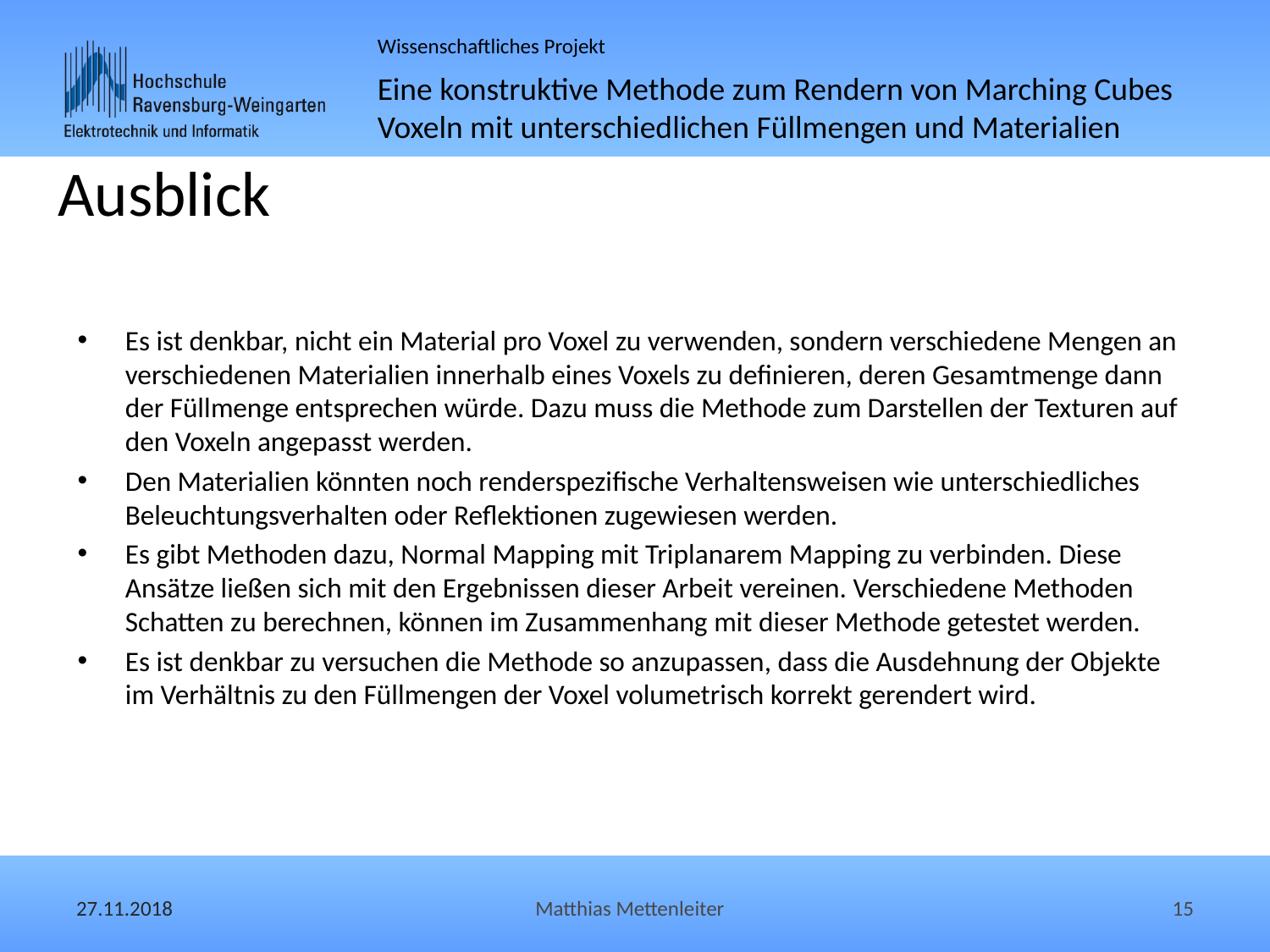

# Ausblick
Es ist denkbar, nicht ein Material pro Voxel zu verwenden, sondern verschiedene Mengen an verschiedenen Materialien innerhalb eines Voxels zu definieren, deren Gesamtmenge dann der Füllmenge entsprechen würde. Dazu muss die Methode zum Darstellen der Texturen auf den Voxeln angepasst werden.
Den Materialien könnten noch renderspezifische Verhaltensweisen wie unterschiedliches Beleuchtungsverhalten oder Reflektionen zugewiesen werden.
Es gibt Methoden dazu, Normal Mapping mit Triplanarem Mapping zu verbinden. Diese Ansätze ließen sich mit den Ergebnissen dieser Arbeit vereinen. Verschiedene Methoden Schatten zu berechnen, können im Zusammenhang mit dieser Methode getestet werden.
Es ist denkbar zu versuchen die Methode so anzupassen, dass die Ausdehnung der Objekte im Verhältnis zu den Füllmengen der Voxel volumetrisch korrekt gerendert wird.
27.11.2018
Matthias Mettenleiter
15